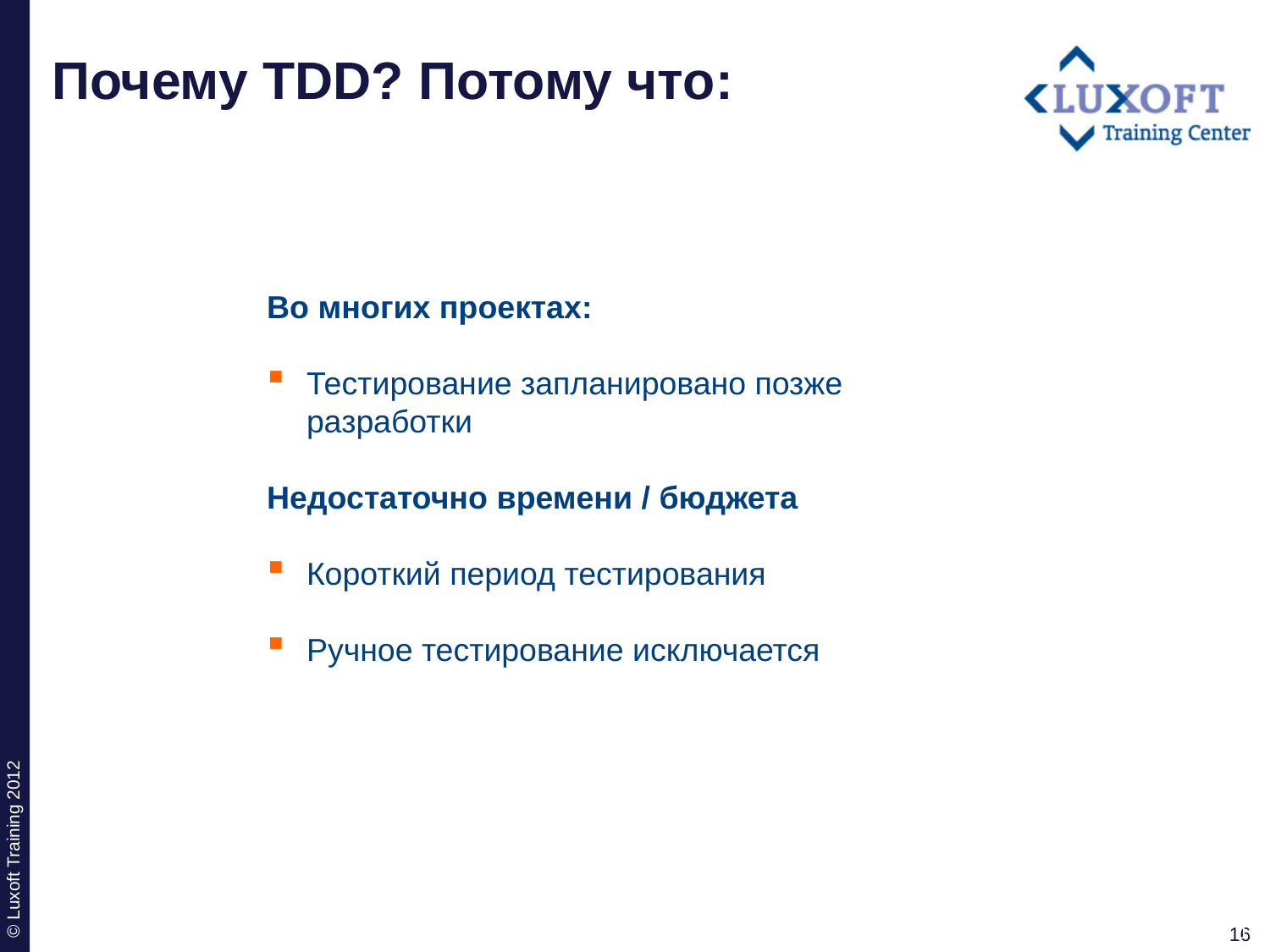

# Почему TDD? Потому что:
Во многих проектах:

Тестирование запланировано позже разработки

Недостаточно времени / бюджета

Короткий период тестирования

Ручное тестирование исключается